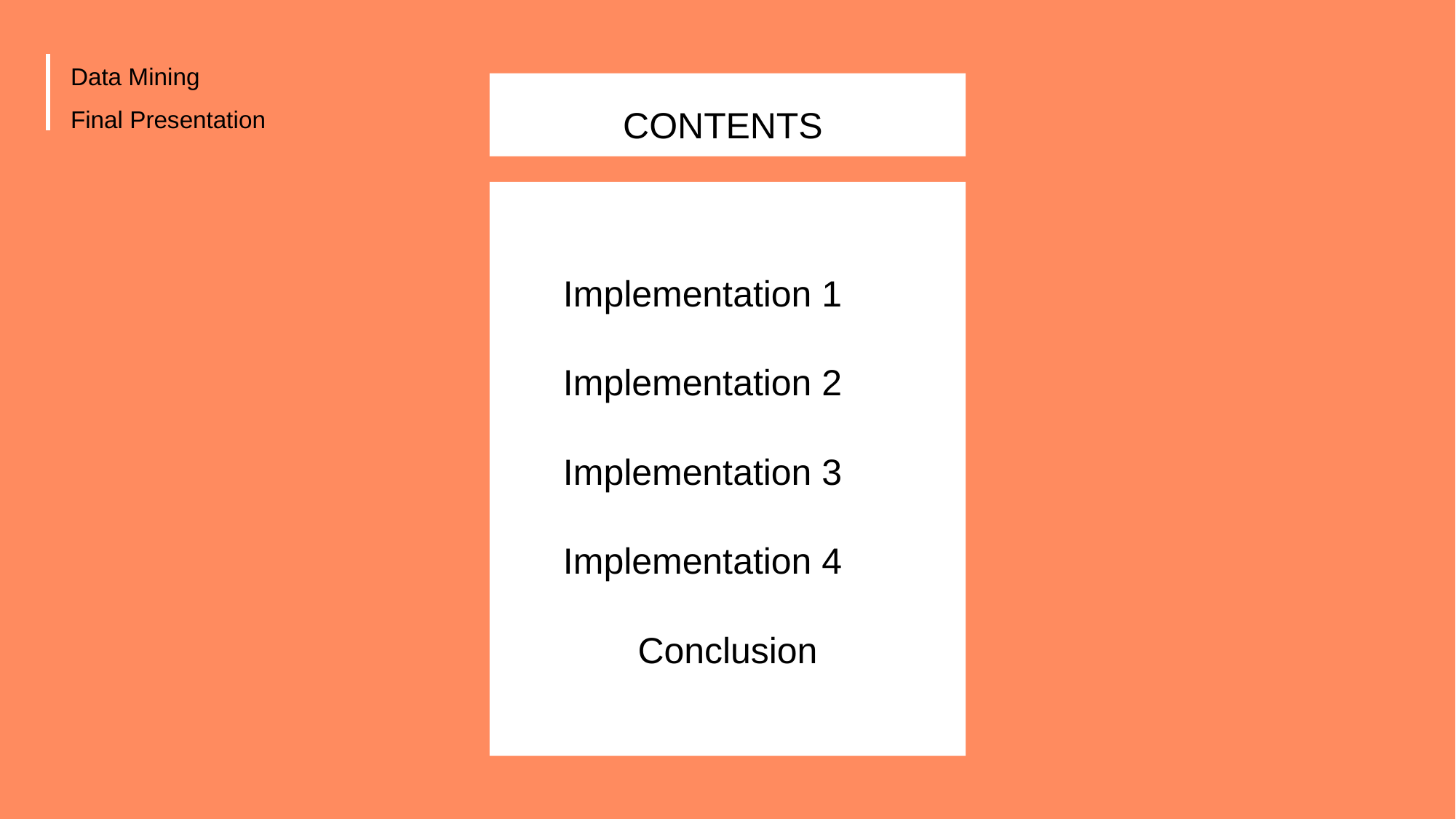

Data Mining
Final Presentation

CONTENTS

Implementation 1
Implementation 2
Implementation 3
Implementation 4
Conclusion